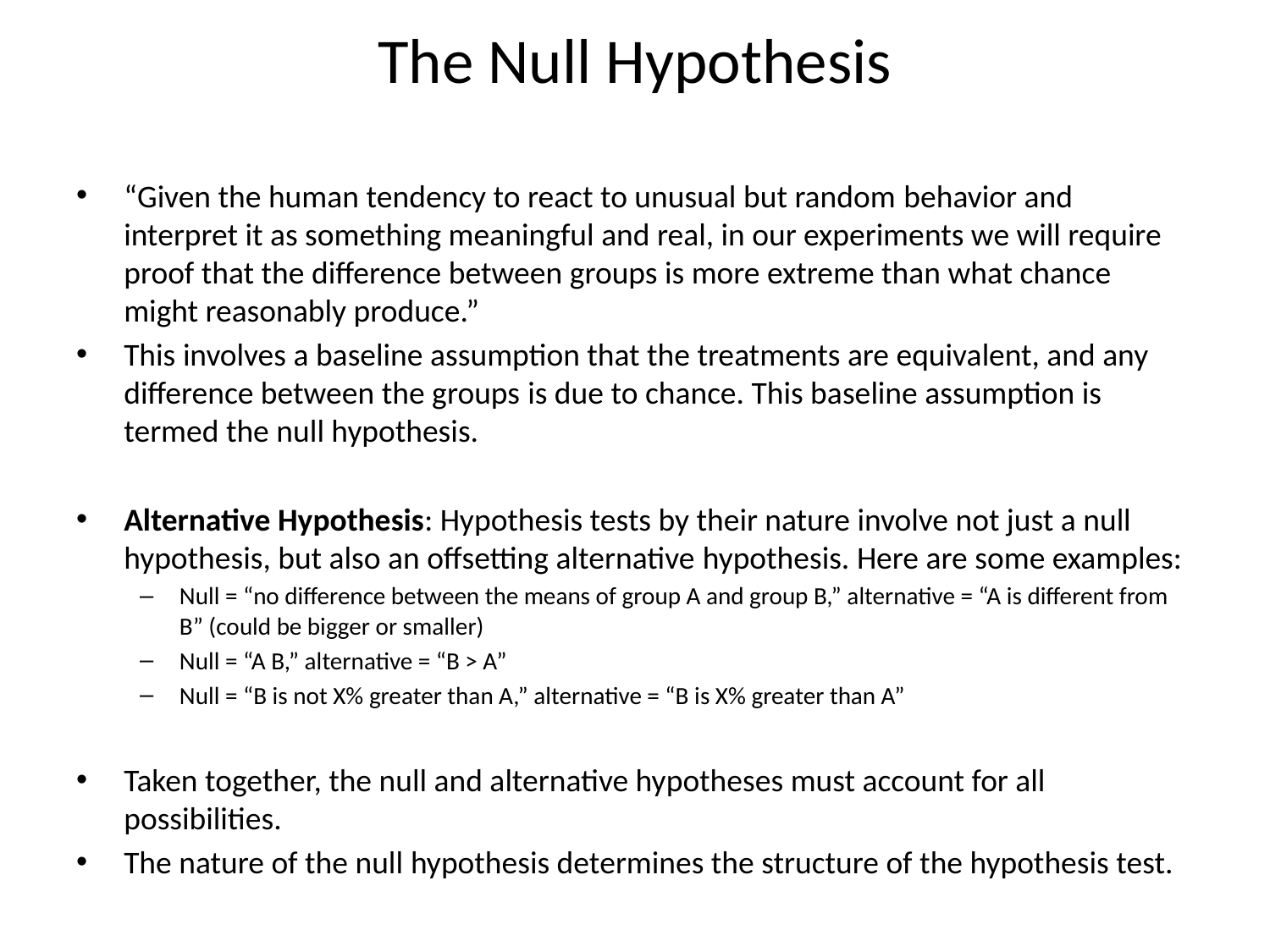

# The Null Hypothesis
“Given the human tendency to react to unusual but random behavior and interpret it as something meaningful and real, in our experiments we will require proof that the difference between groups is more extreme than what chance might reasonably produce.”
This involves a baseline assumption that the treatments are equivalent, and any difference between the groups is due to chance. This baseline assumption is termed the null hypothesis.

Alternative Hypothesis: Hypothesis tests by their nature involve not just a null hypothesis, but also an offsetting alternative hypothesis. Here are some examples:
Null = “no difference between the means of group A and group B,” alternative = “A is different from B” (could be bigger or smaller)
Null = “A B,” alternative = “B > A”
Null = “B is not X% greater than A,” alternative = “B is X% greater than A”

Taken together, the null and alternative hypotheses must account for all possibilities.
The nature of the null hypothesis determines the structure of the hypothesis test.